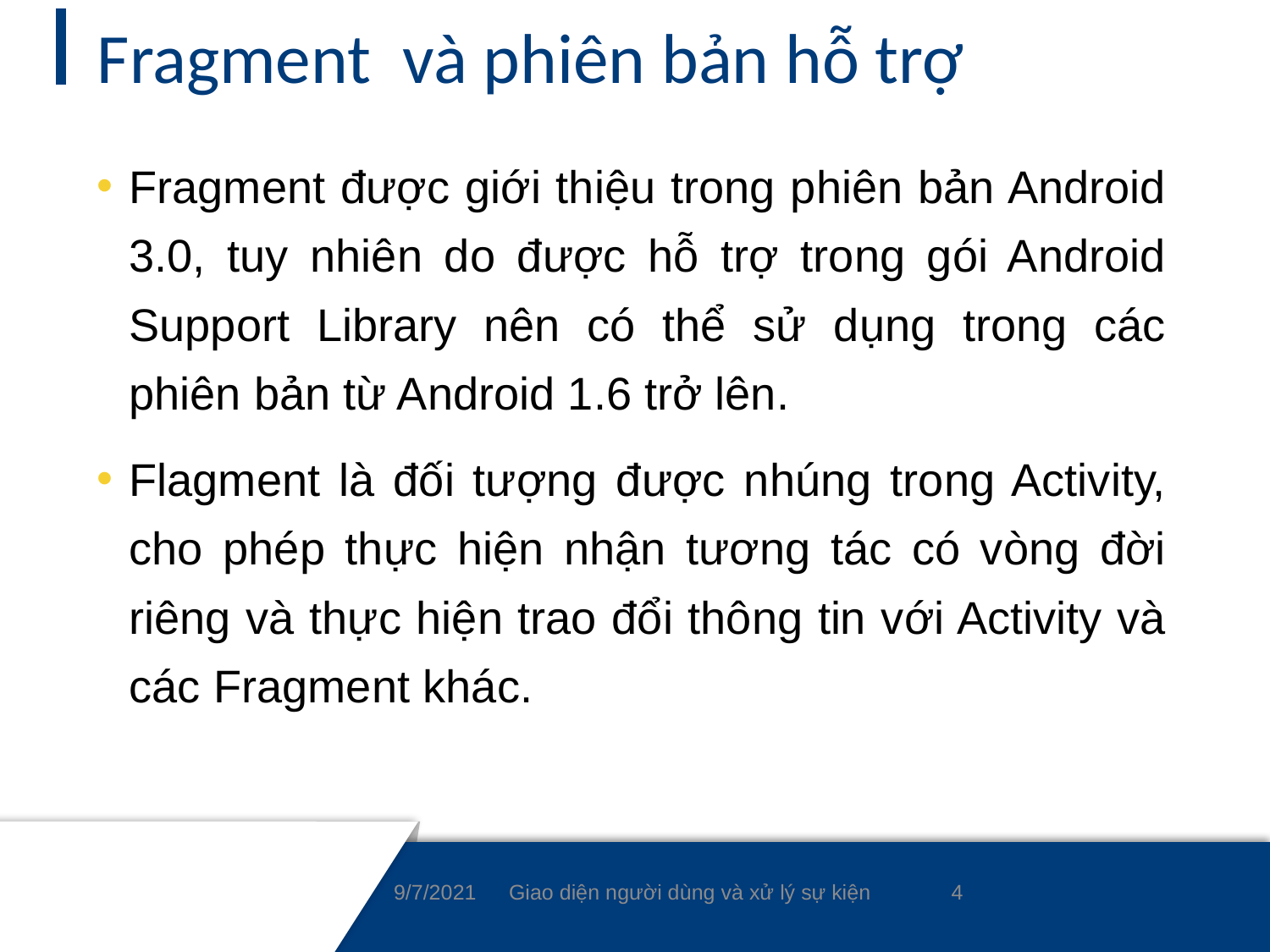

# Fragment  và phiên bản hỗ trợ
Fragment được giới thiệu trong phiên bản Android 3.0, tuy nhiên do được hỗ trợ trong gói Android Support Library nên có thể sử dụng trong các phiên bản từ Android 1.6 trở lên.
Flagment là đối tượng được nhúng trong Activity, cho phép thực hiện nhận tương tác có vòng đời riêng và thực hiện trao đổi thông tin với Activity và các Fragment khác.

4
9/7/2021
Giao diện người dùng và xử lý sự kiện